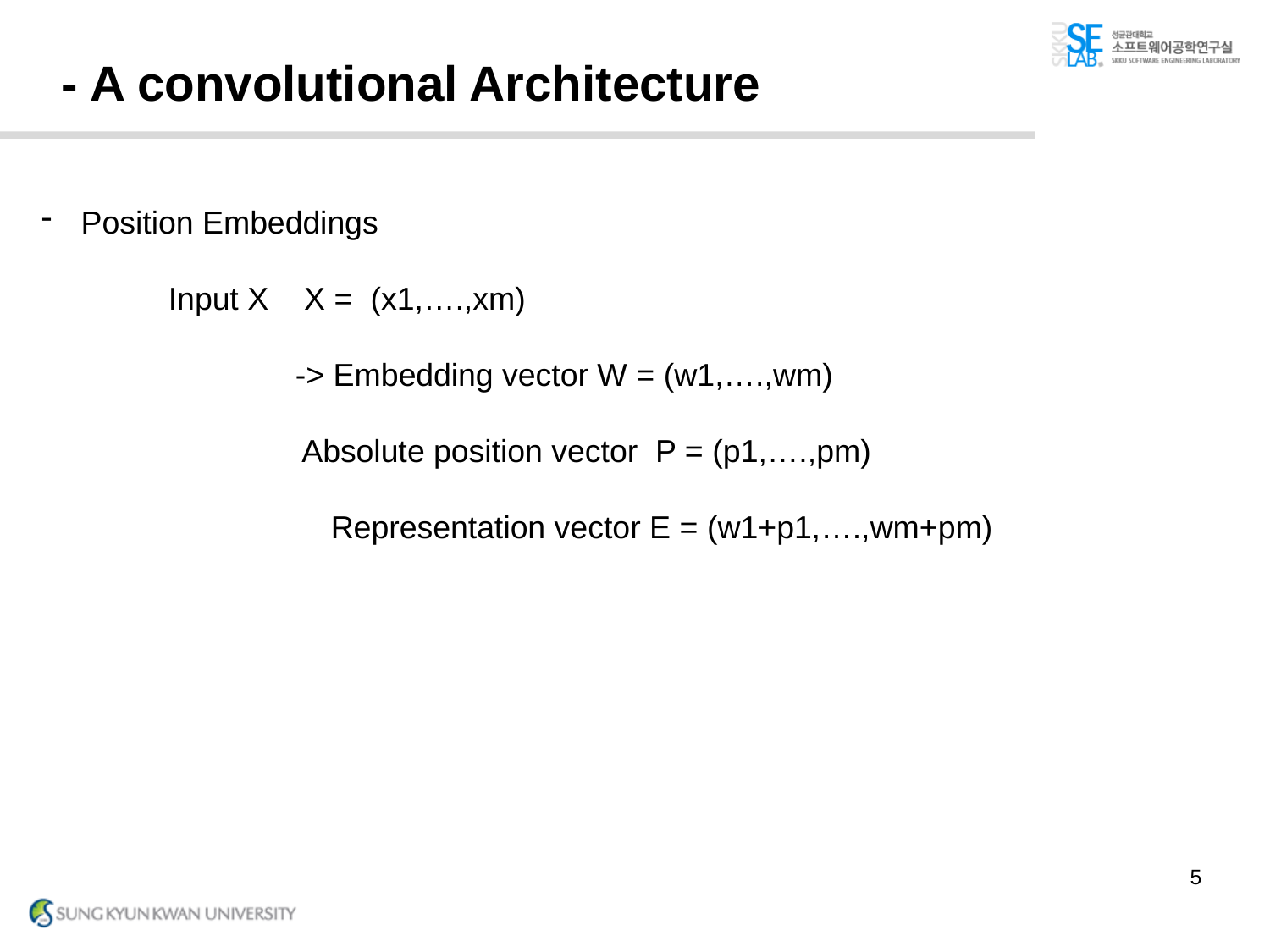

# - A convolutional Architecture
Position Embeddings

	Input X	 X =  (x1,….,xm)

		-> Embedding vector W = (w1,….,wm)

	               Absolute position vector  P = (p1,….,pm)

		    Representation vector E = (w1+p1,….,wm+pm)

5